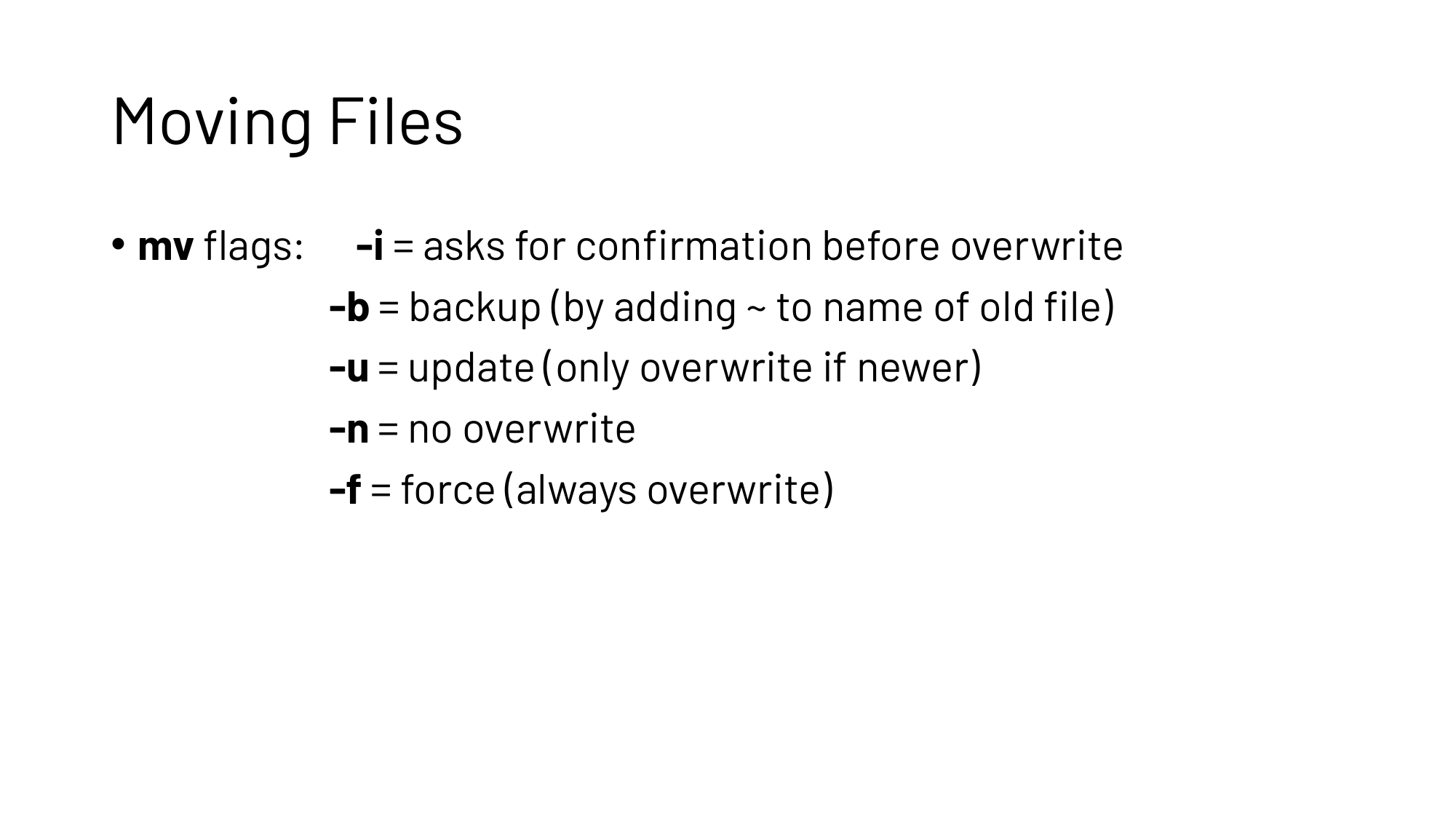

# Moving Files
mv flags:  	-i = asks for confirmation before overwrite
		-b = backup (by adding ~ to name of old file)
		-u = update (only overwrite if newer)
		-n = no overwrite
		-f = force (always overwrite)